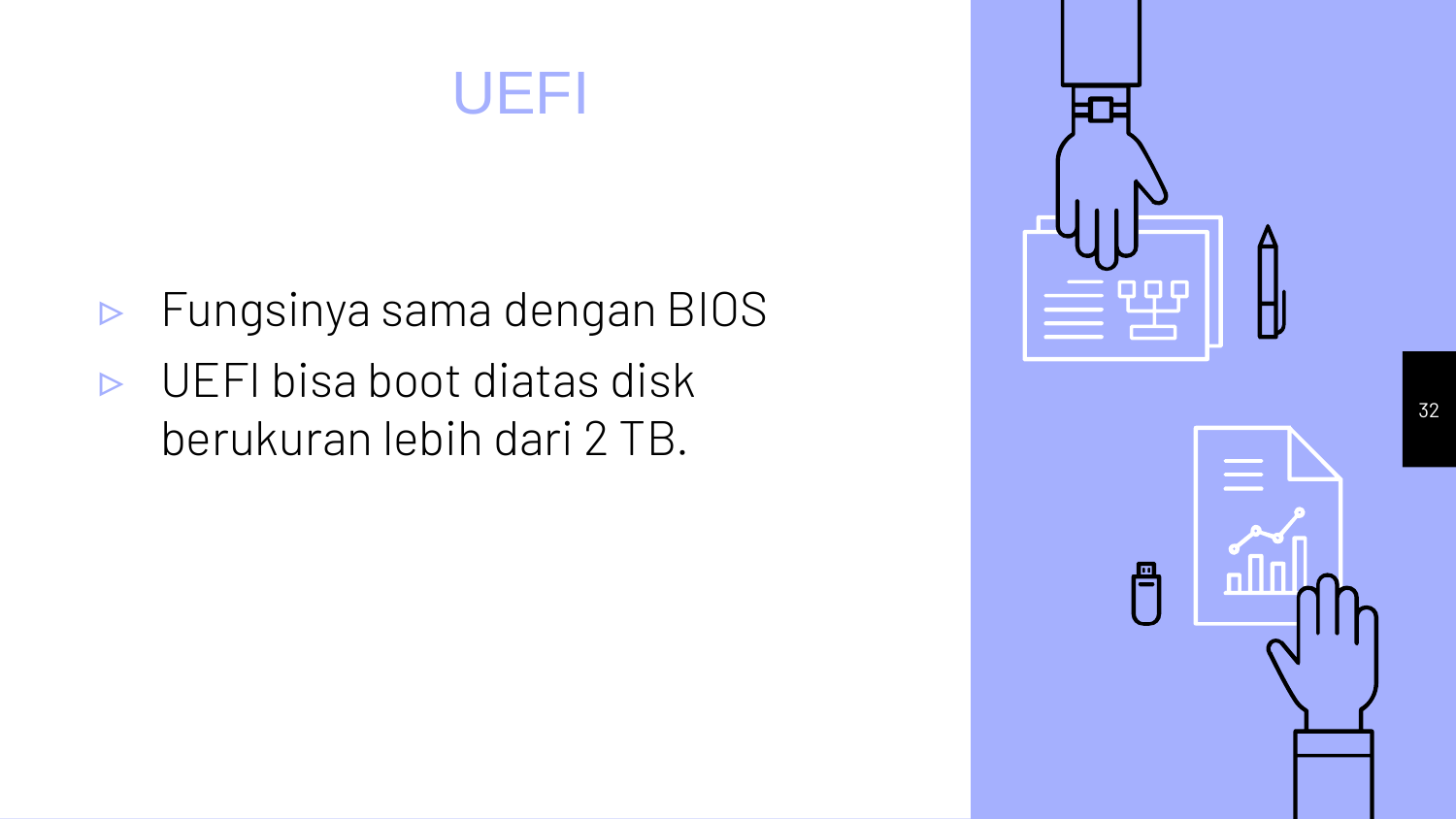

# UEFI
Fungsinya sama dengan BIOS
UEFI bisa boot diatas disk berukuran lebih dari 2 TB.

32